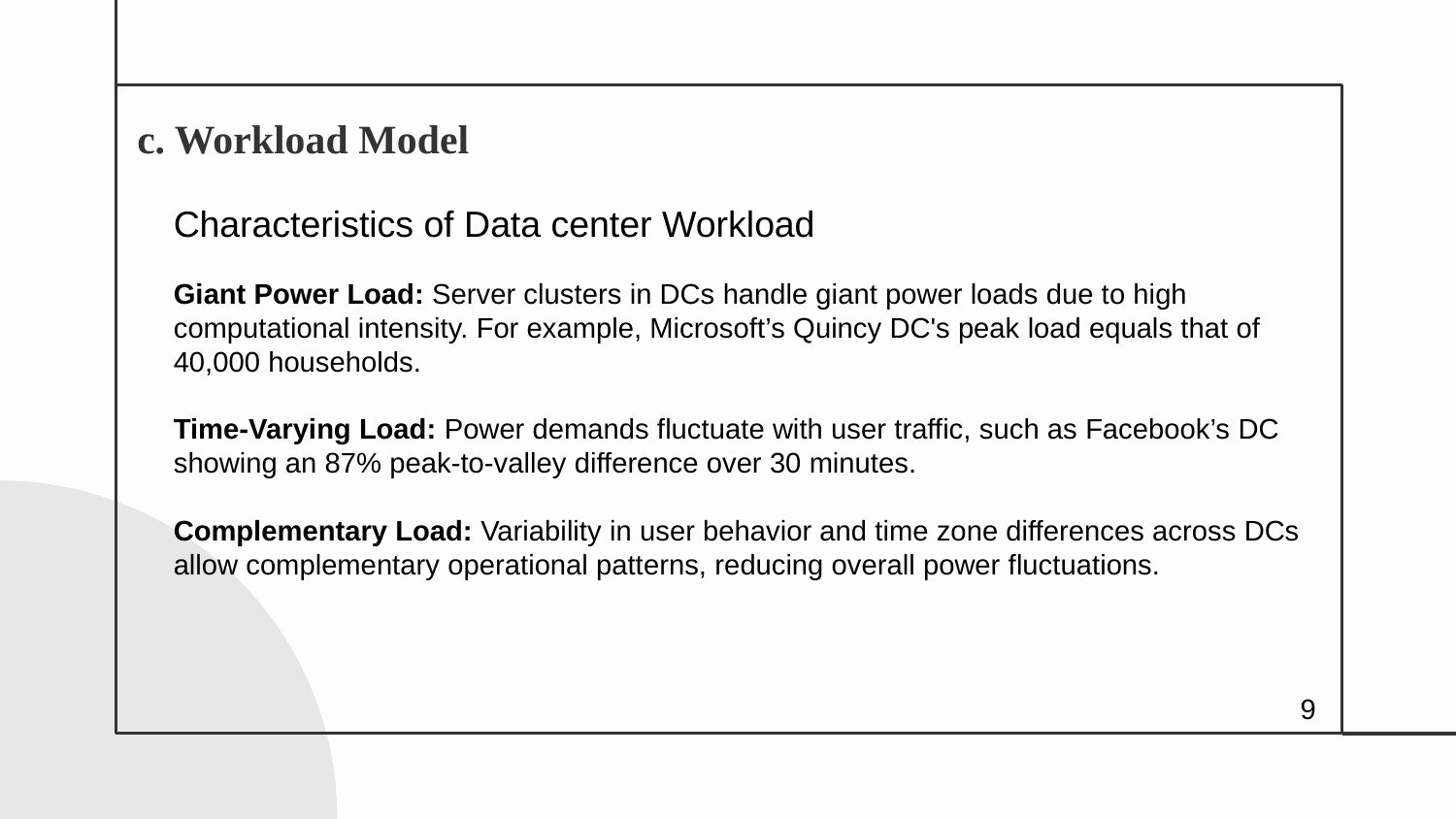

# c. Workload Model
Characteristics of Data center Workload
Giant Power Load: Server clusters in DCs handle giant power loads due to high computational intensity. For example, Microsoft’s Quincy DC's peak load equals that of 40,000 households.

Time-Varying Load: Power demands fluctuate with user traffic, such as Facebook’s DC showing an 87% peak-to-valley difference over 30 minutes.

Complementary Load: Variability in user behavior and time zone differences across DCs allow complementary operational patterns, reducing overall power fluctuations.
9